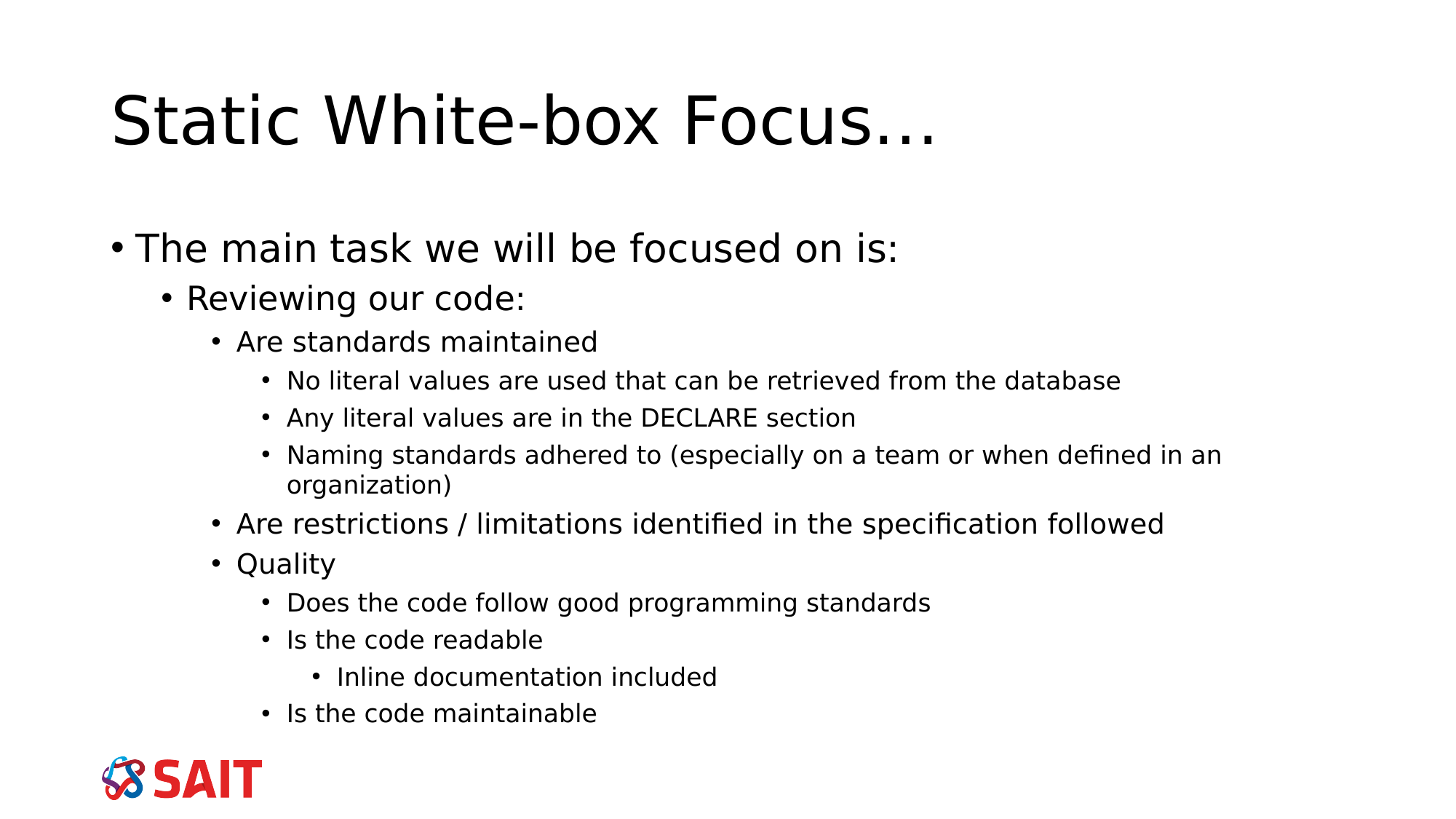

# Static White-box Focus…
The main task we will be focused on is:
Reviewing our code:
Are standards maintained
No literal values are used that can be retrieved from the database
Any literal values are in the DECLARE section
Naming standards adhered to (especially on a team or when defined in an organization)
Are restrictions / limitations identified in the specification followed
Quality
Does the code follow good programming standards
Is the code readable
Inline documentation included
Is the code maintainable